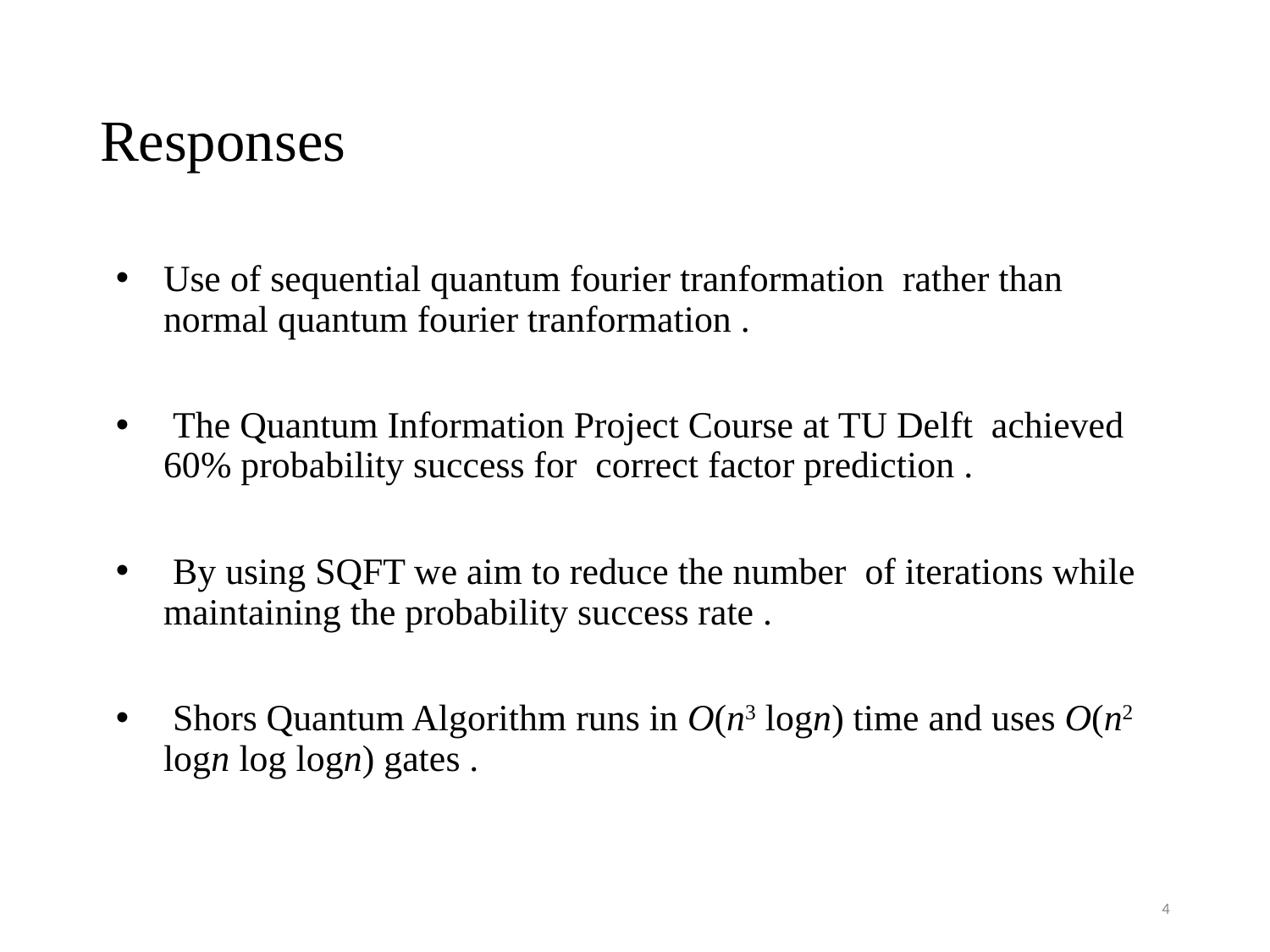

# Responses
Use of sequential quantum fourier tranformation  rather than normal quantum fourier tranformation .

 The Quantum Information Project Course at TU Delft  achieved 60% probability success for  correct factor prediction .

 By using SQFT we aim to reduce the number  of iterations while maintaining the probability success rate .

 Shors Quantum Algorithm runs in O(n3 logn) time and uses O(n2 logn log logn) gates .

4